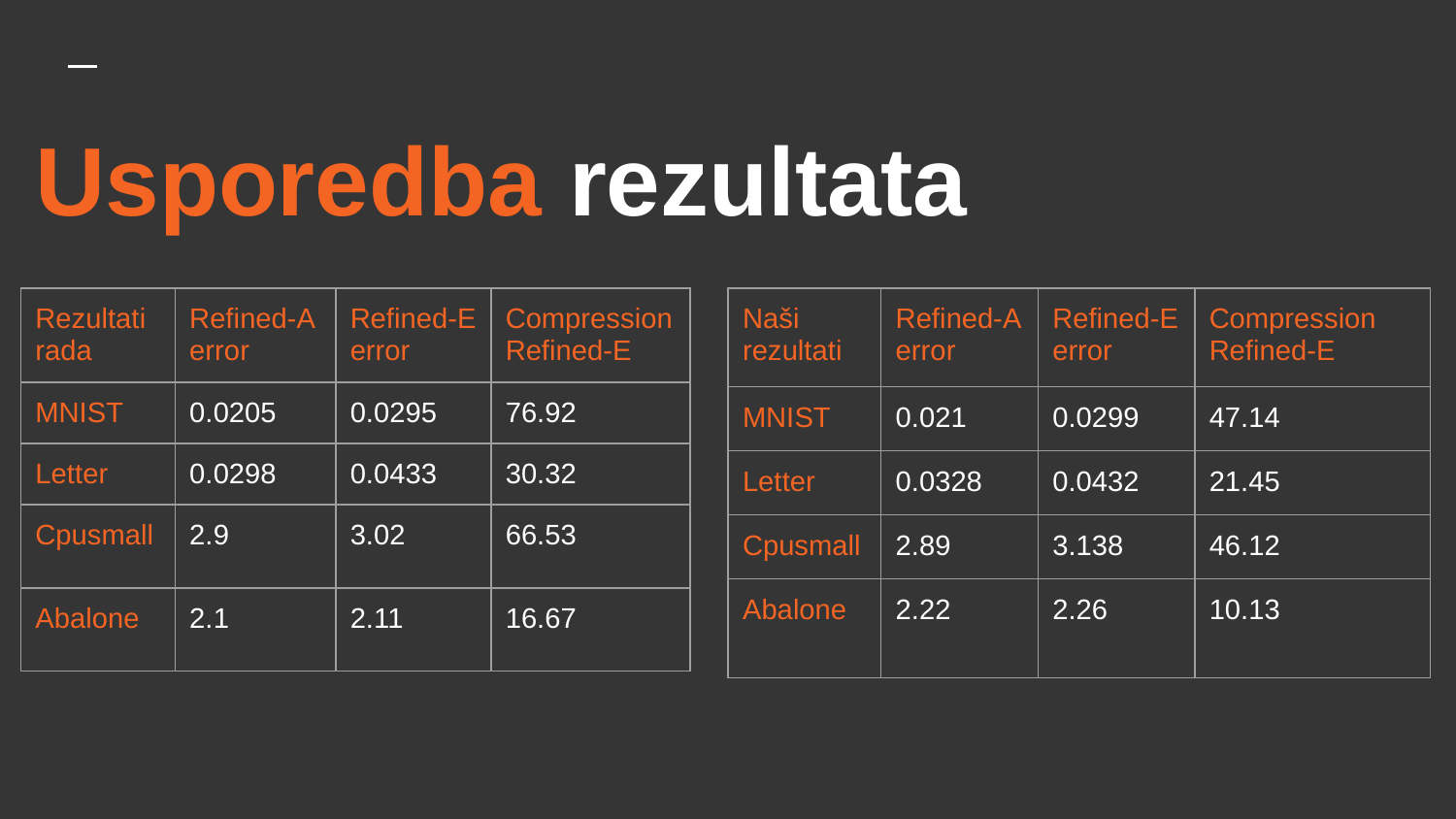

# Usporedba rezultata
| Rezultati rada | Refined-A error | Refined-E error | Compression Refined-E |
| --- | --- | --- | --- |
| MNIST | 0.0205 | 0.0295 | 76.92 |
| Letter | 0.0298 | 0.0433 | 30.32 |
| Cpusmall | 2.9 | 3.02 | 66.53 |
| Abalone | 2.1 | 2.11 | 16.67 |
| Naši rezultati | Refined-A error | Refined-E error | Compression Refined-E |
| --- | --- | --- | --- |
| MNIST | 0.021 | 0.0299 | 47.14 |
| Letter | 0.0328 | 0.0432 | 21.45 |
| Cpusmall | 2.89 | 3.138 | 46.12 |
| Abalone | 2.22 | 2.26 | 10.13 |